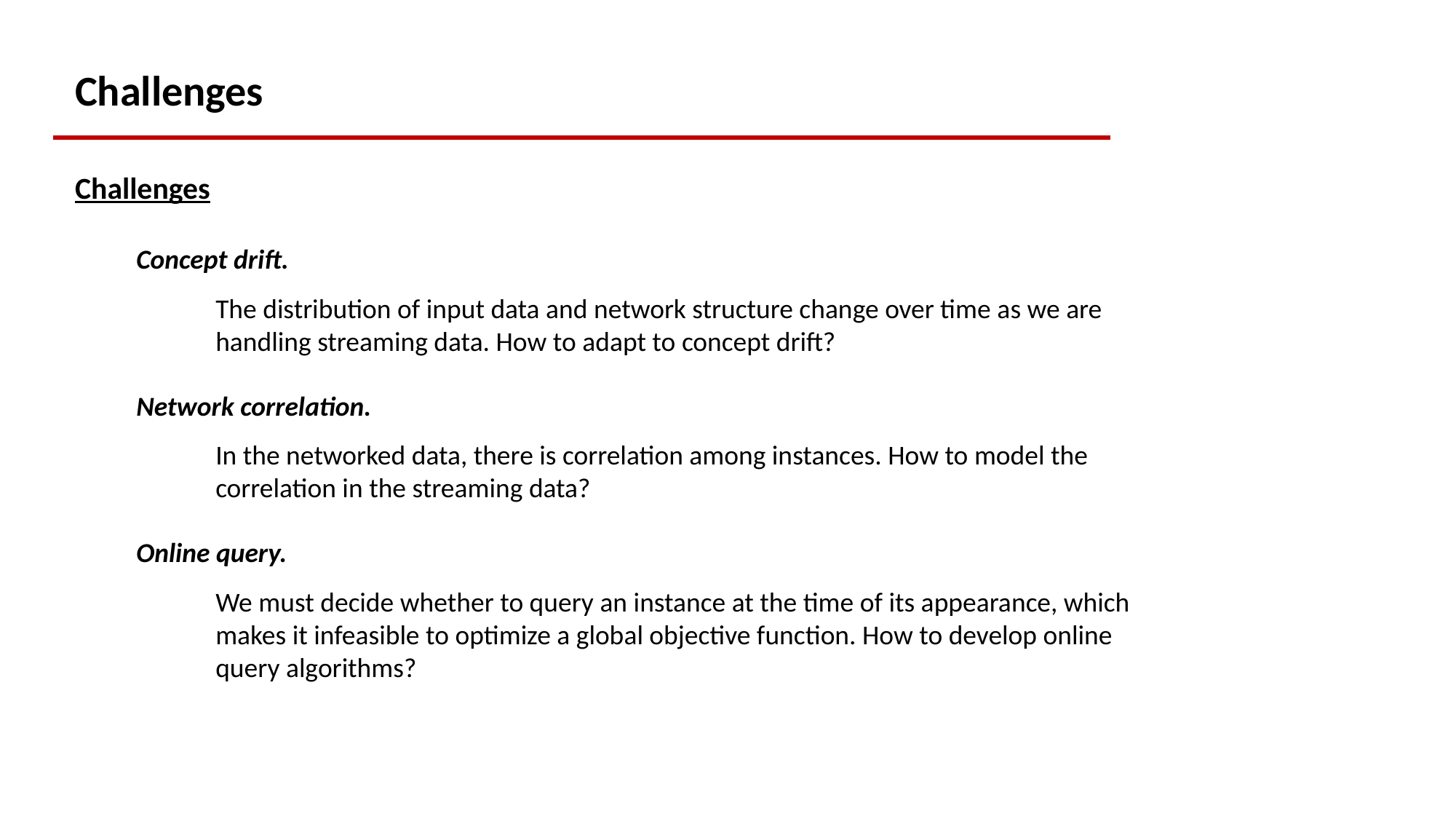

Challenges
Challenges
Concept drift.
The distribution of input data and network structure change over time as we are handling streaming data. How to adapt to concept drift?
Network correlation.
In the networked data, there is correlation among instances. How to model the correlation in the streaming data?
Online query.
We must decide whether to query an instance at the time of its appearance, which makes it infeasible to optimize a global objective function. How to develop online query algorithms?